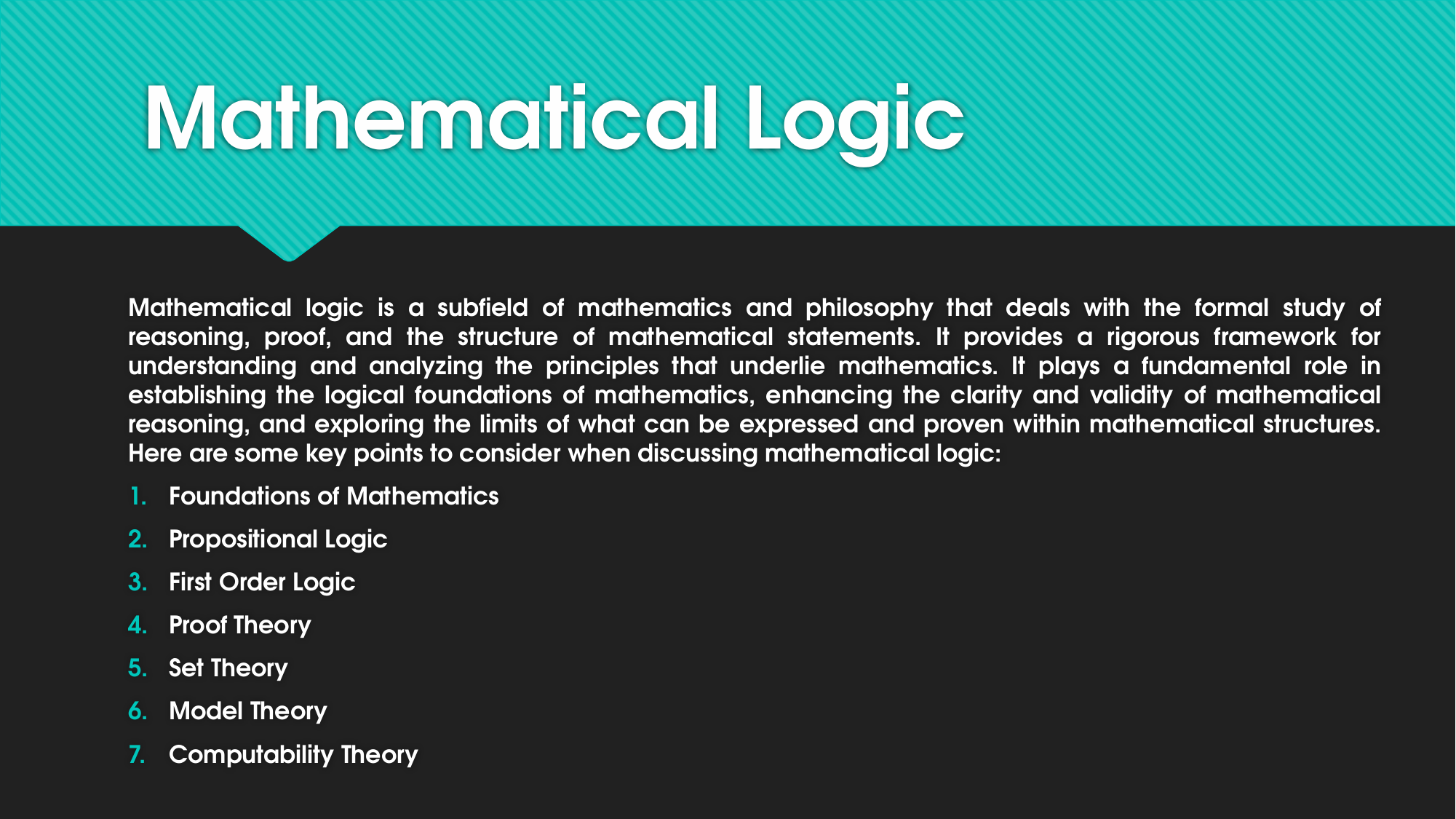

# Mathematical Logic
Mathematical logic is a subfield of mathematics and philosophy that deals with the formal study of reasoning, proof, and the structure of mathematical statements. It provides a rigorous framework for understanding and analyzing the principles that underlie mathematics. It plays a fundamental role in establishing the logical foundations of mathematics, enhancing the clarity and validity of mathematical reasoning, and exploring the limits of what can be expressed and proven within mathematical structures. Here are some key points to consider when discussing mathematical logic:
Foundations of Mathematics
Propositional Logic
First Order Logic
Proof Theory
Set Theory
Model Theory
Computability Theory